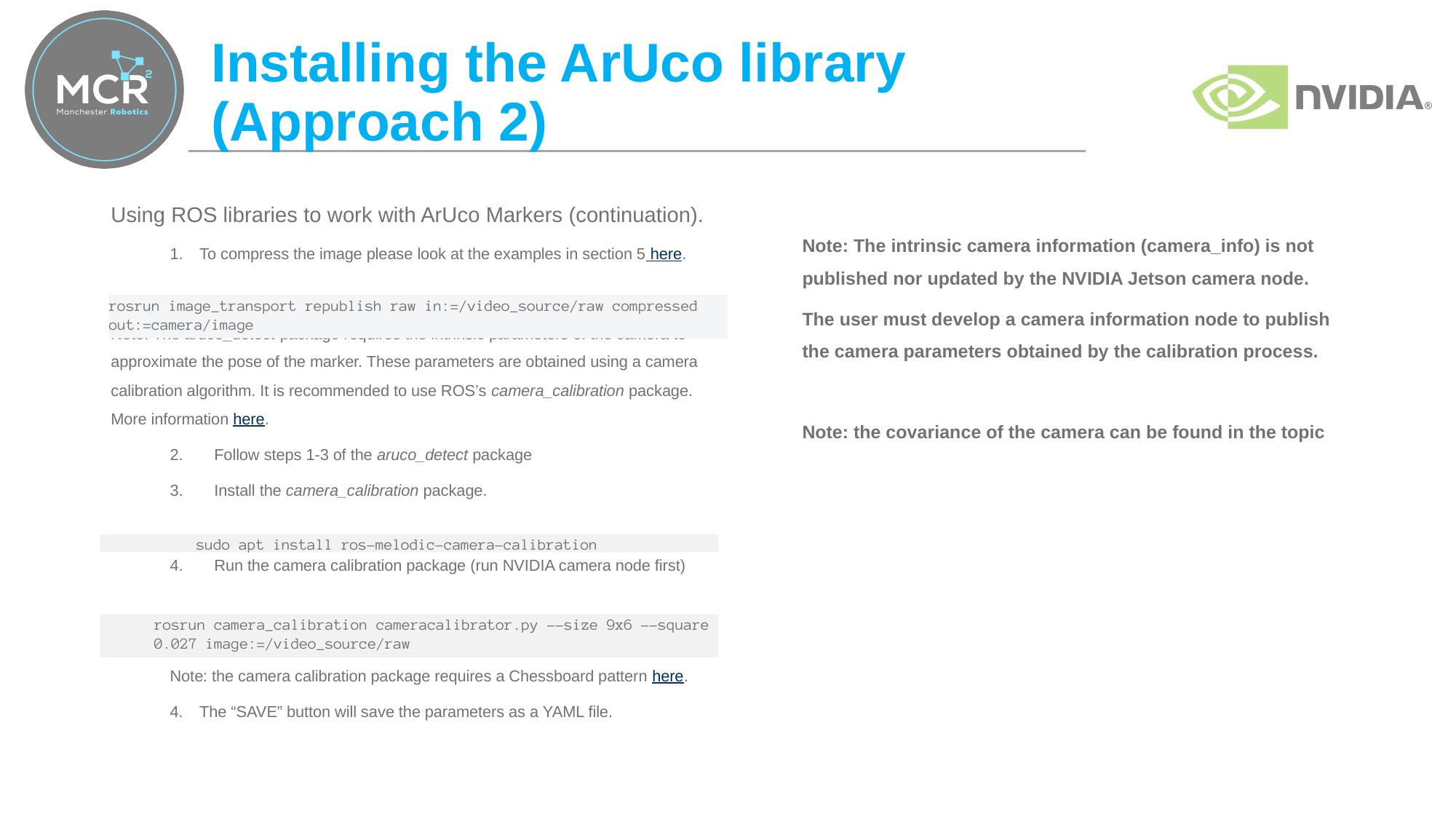

# Installing the ArUco library (Approach 2)
Using ROS libraries to work with ArUco Markers (continuation).
To compress the image please look at the examples in section 5 here.

Note: The aruco_detect package requires the intrinsic parameters of the camera to approximate the pose of the marker. These parameters are obtained using a camera calibration algorithm. It is recommended to use ROS’s camera_calibration package. More information here.
Follow steps 1-3 of the aruco_detect package
Install the camera_calibration package.

Run the camera calibration package (run NVIDIA camera node first)

Note: the camera calibration package requires a Chessboard pattern here.
The “SAVE” button will save the parameters as a YAML file.

Note: The intrinsic camera information (camera_info) is not published nor updated by the NVIDIA Jetson camera node.
The user must develop a camera information node to publish the camera parameters obtained by the calibration process.

Note: the covariance of the camera can be found in the topic
rosrun image_transport republish raw in:=/video_source/raw compressed out:=camera/image
sudo apt install ros-melodic-camera-calibration
rosrun camera_calibration cameracalibrator.py --size 9x6 --square 0.027 image:=/video_source/raw